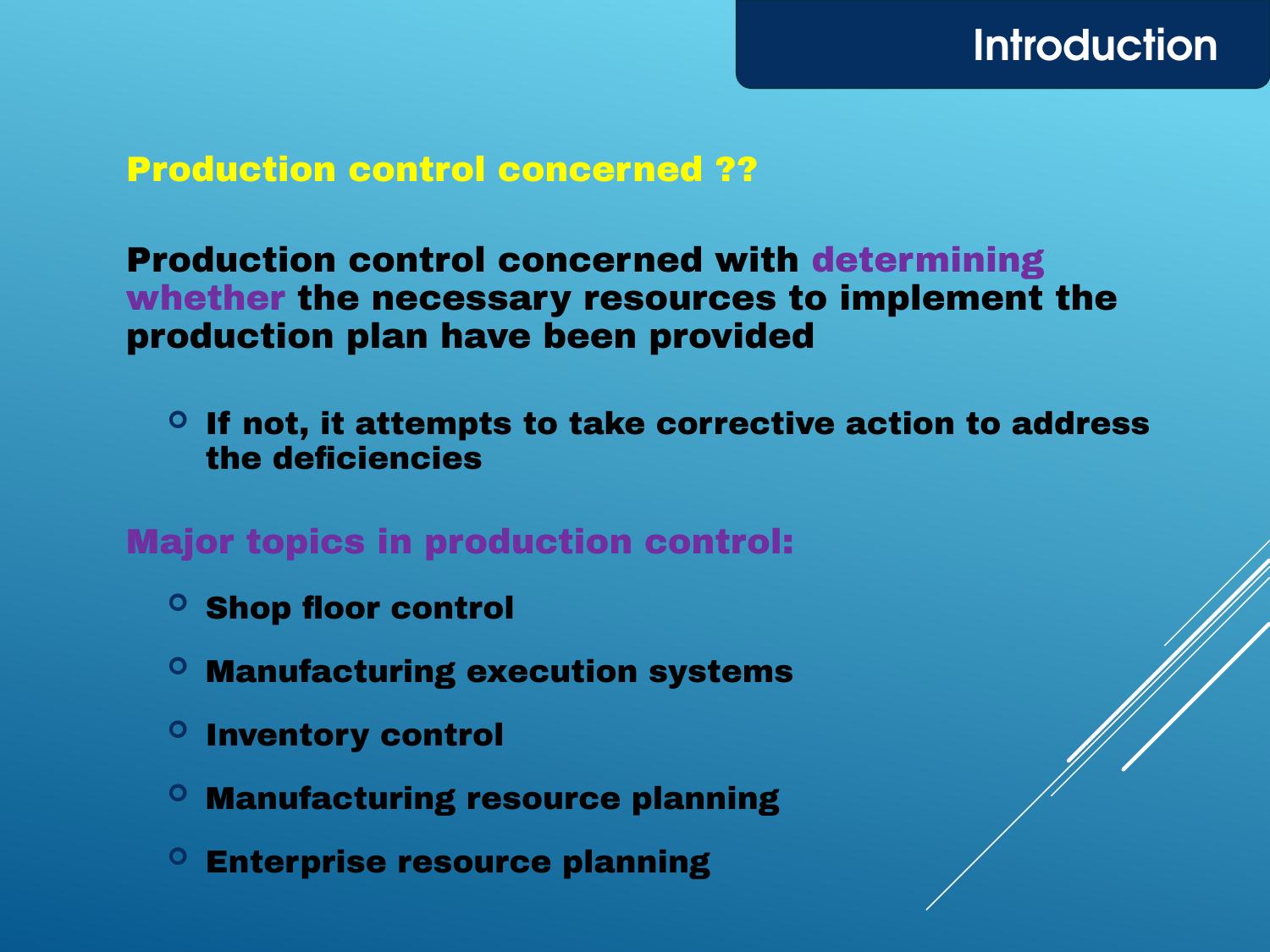

Introduction
Production control concerned ??

Production control concerned with determining whether the necessary resources to implement the production plan have been provided

If not, it attempts to take corrective action to address the deficiencies

Major topics in production control:
Shop floor control
Manufacturing execution systems
Inventory control
Manufacturing resource planning
Enterprise resource planning